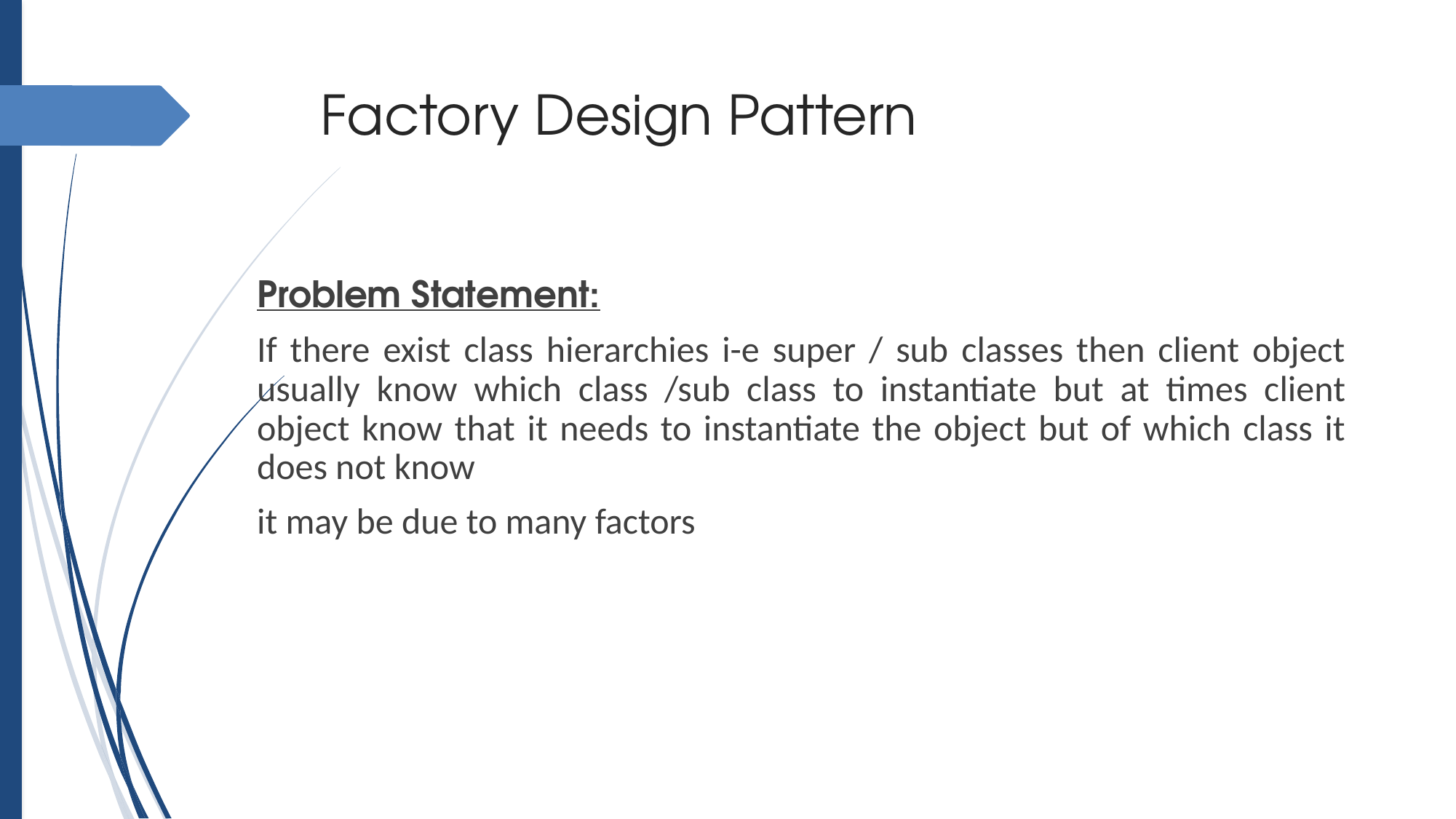

# Factory Design Pattern
Problem Statement:
If there exist class hierarchies i-e super / sub classes then client object usually know which class /sub class to instantiate but at times client object know that it needs to instantiate the object but of which class it does not know
it may be due to many factors